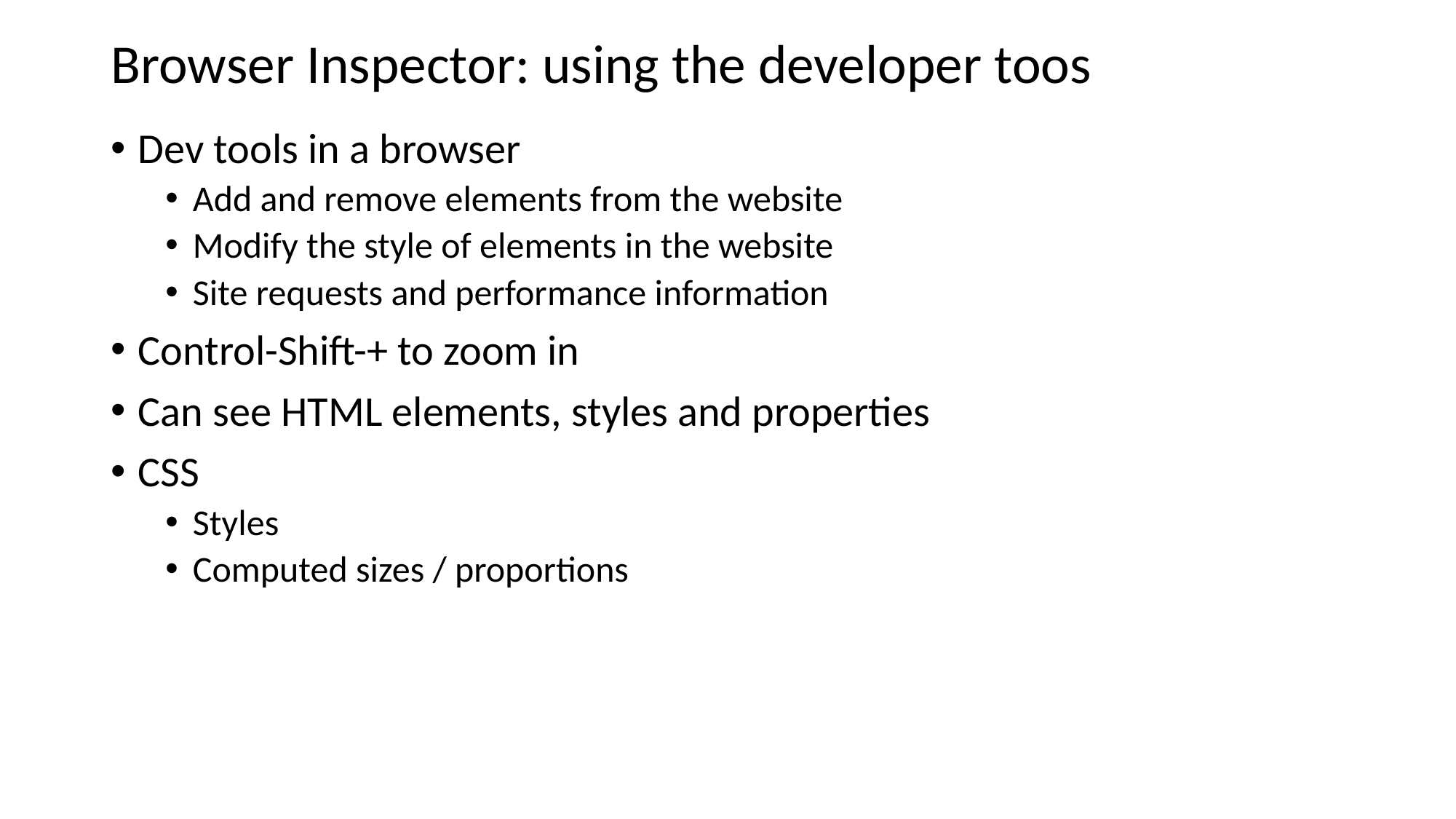

# Browser Inspector: using the developer toos
Dev tools in a browser
Add and remove elements from the website
Modify the style of elements in the website
Site requests and performance information
Control-Shift-+ to zoom in
Can see HTML elements, styles and properties
CSS
Styles
Computed sizes / proportions